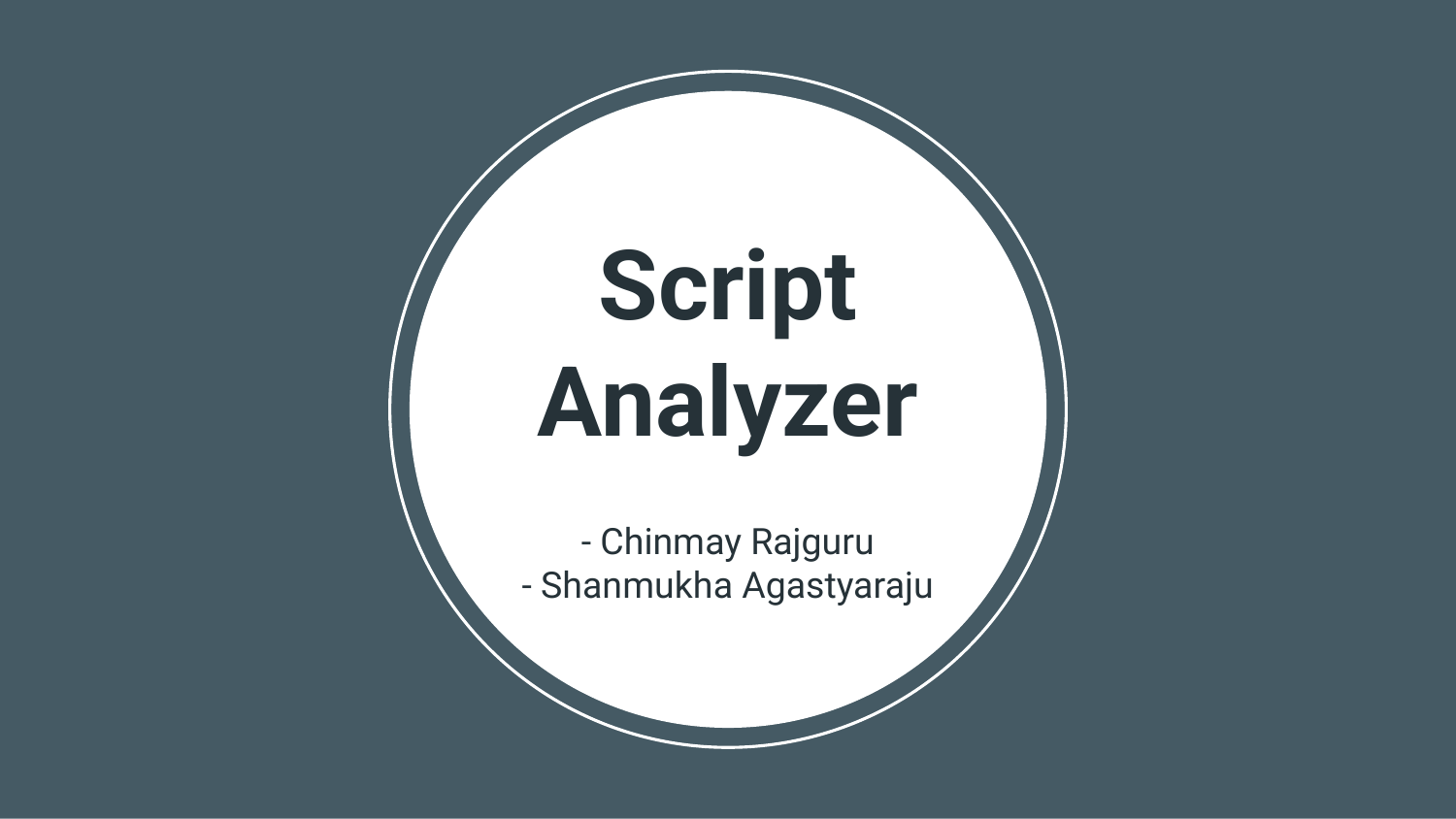

# Script Analyzer
- Chinmay Rajguru
- Shanmukha Agastyaraju